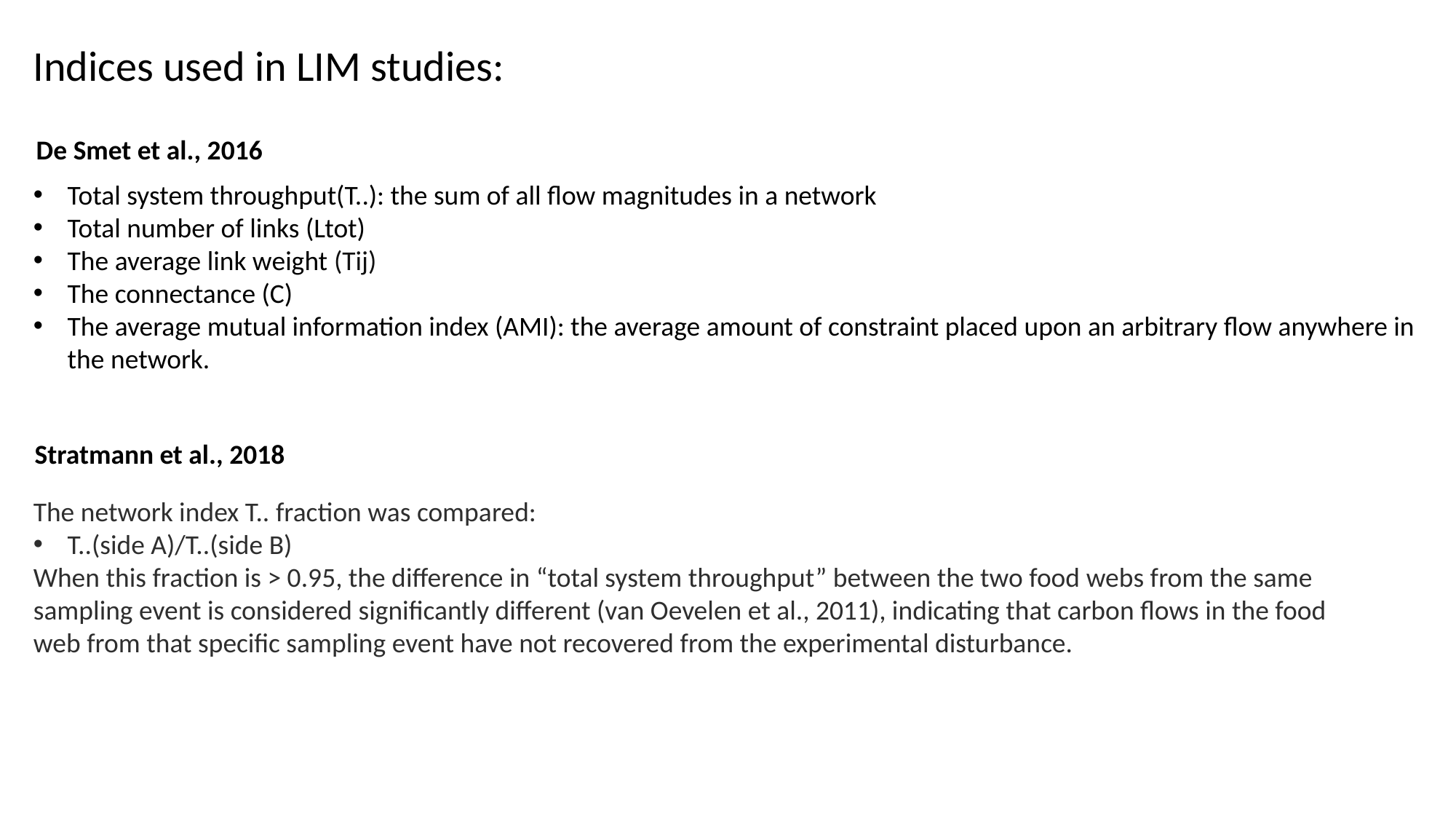

Indices used in LIM studies:
De Smet et al., 2016
Total system throughput(T..): the sum of all flow magnitudes in a network
Total number of links (Ltot)
The average link weight (Tij)
The connectance (C)
The average mutual information index (AMI): the average amount of constraint placed upon an arbitrary flow anywhere in the network.

Stratmann et al., 2018
The network index T.. fraction was compared:
T..(side A)/T..(side B)
When this fraction is > 0.95, the difference in “total system throughput” between the two food webs from the same sampling event is considered significantly different (van Oevelen et al., 2011), indicating that carbon flows in the food web from that specific sampling event have not recovered from the experimental disturbance.